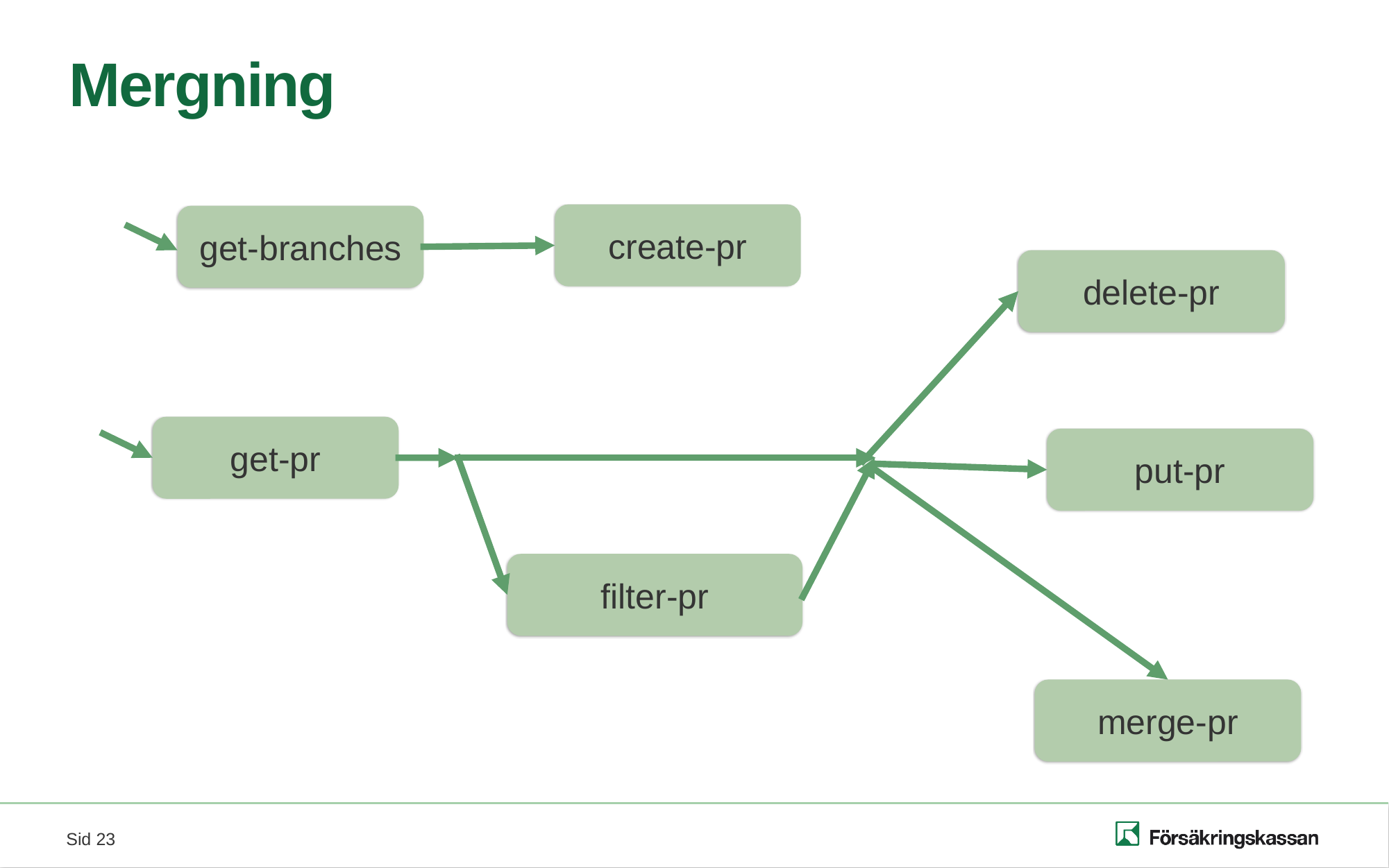

# Mergning
create-pr
get-branches
delete-pr
get-pr
put-pr
filter-pr
merge-pr